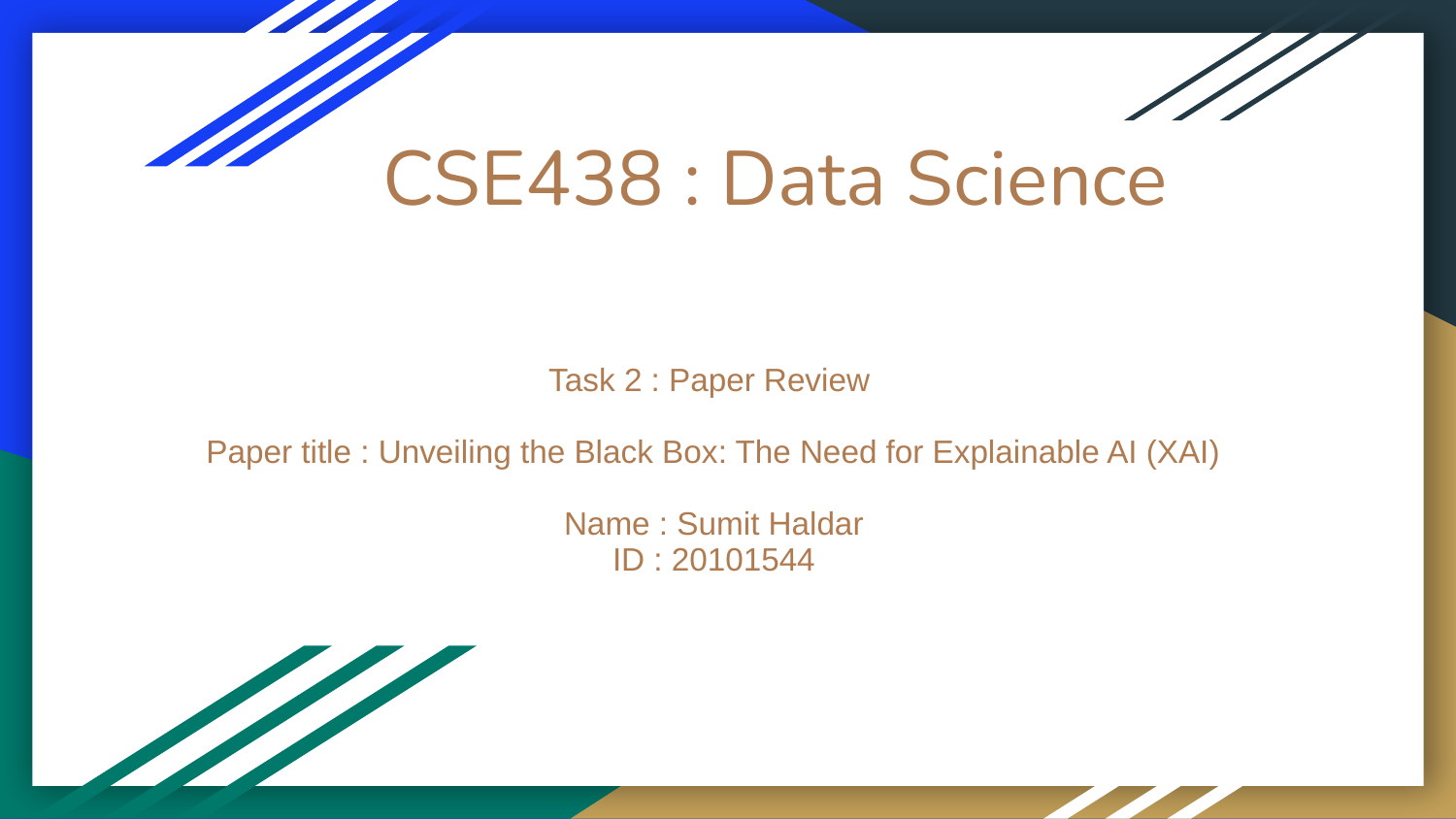

# CSE438 : Data Science
Task 2 : Paper Review

Paper title : Unveiling the Black Box: The Need for Explainable AI (XAI)

Name : Sumit Haldar
ID : 20101544